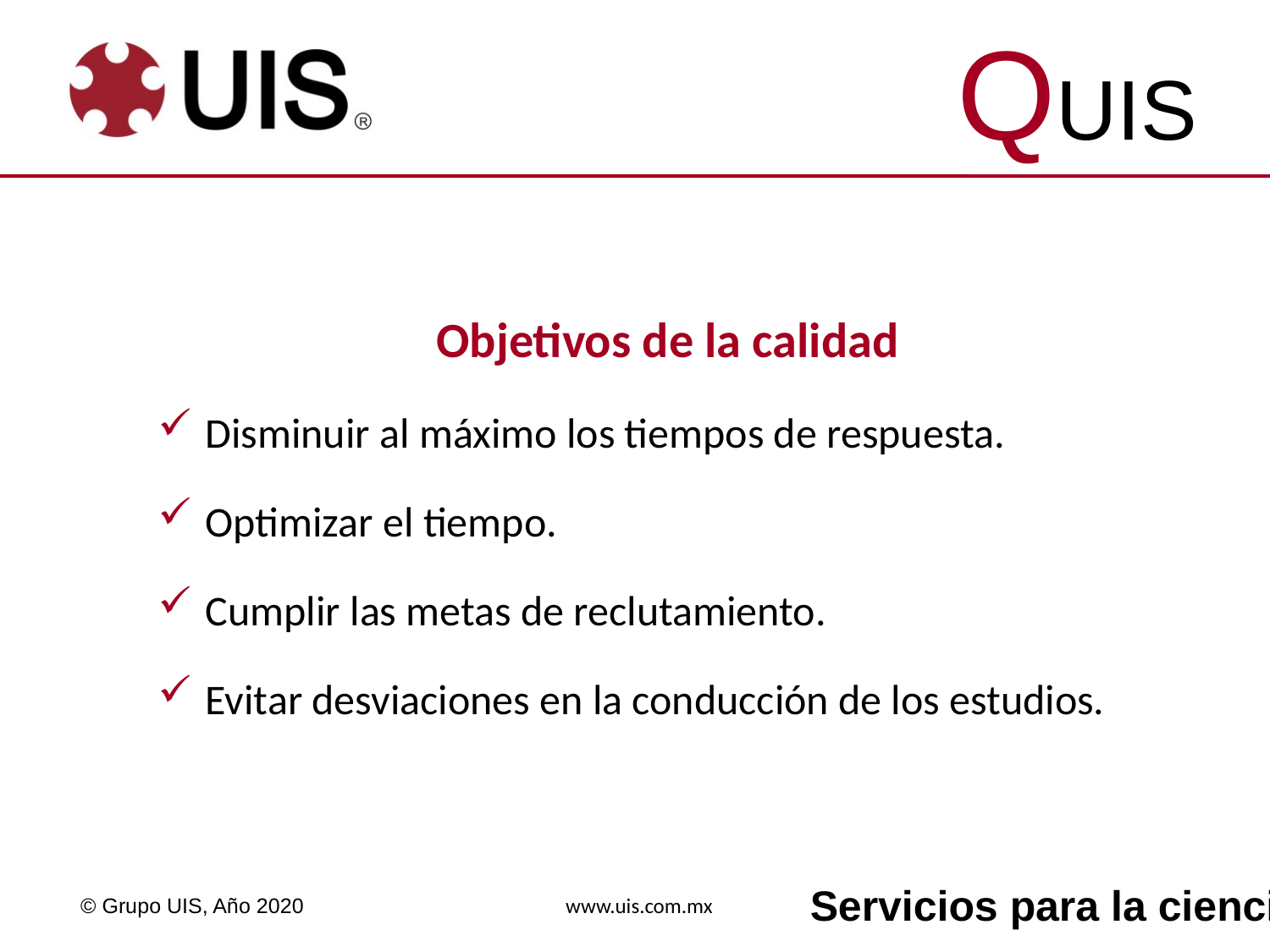

Objetivos de la calidad

Disminuir al máximo los tiempos de respuesta.

Optimizar el tiempo.

Cumplir las metas de reclutamiento.

Evitar desviaciones en la conducción de los estudios.